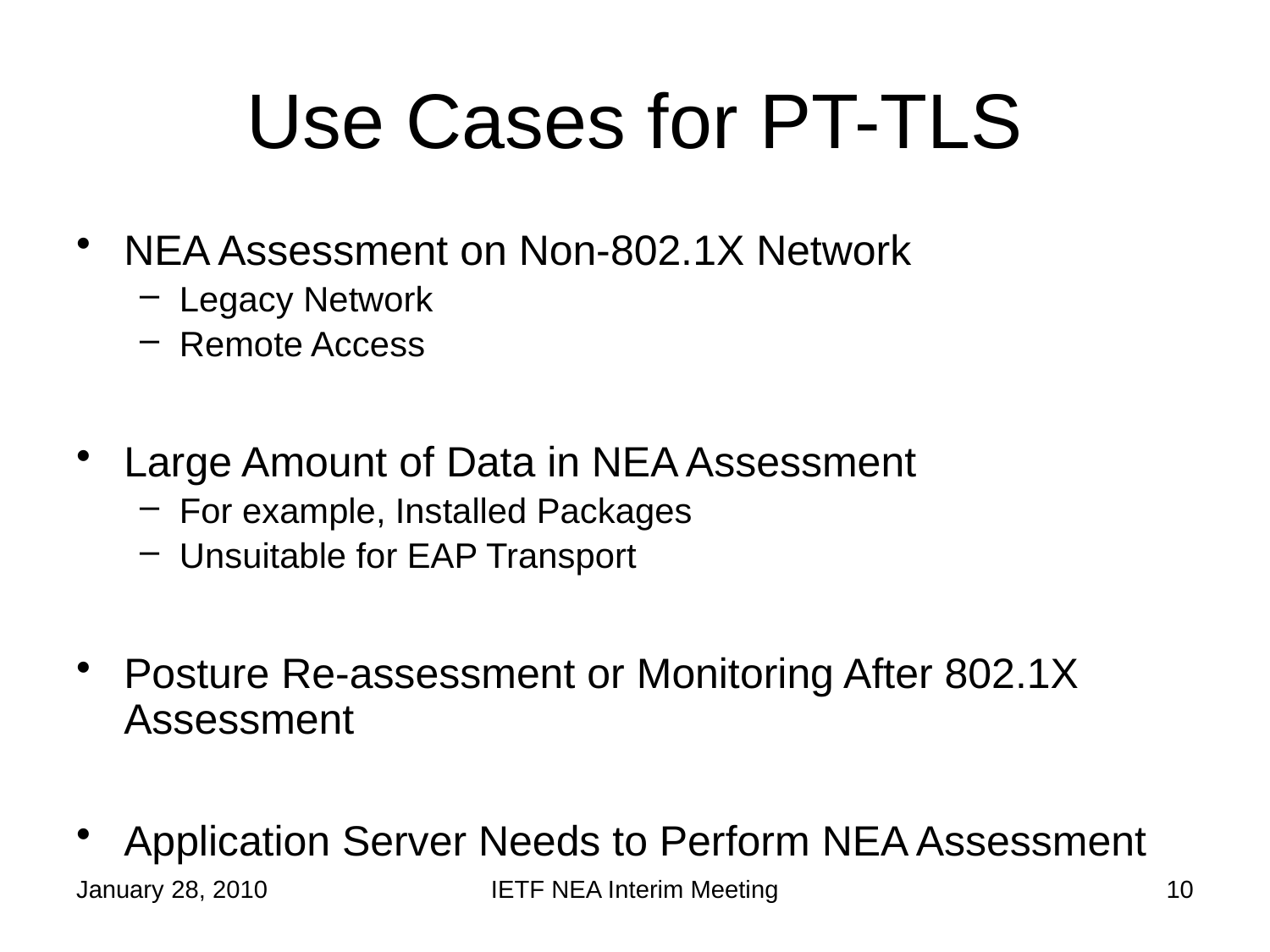

# Use Cases for PT-TLS
NEA Assessment on Non-802.1X Network
Legacy Network
Remote Access

Large Amount of Data in NEA Assessment
For example, Installed Packages
Unsuitable for EAP Transport

Posture Re-assessment or Monitoring After 802.1X Assessment

Application Server Needs to Perform NEA Assessment
January 28, 2010
IETF NEA Interim Meeting
10